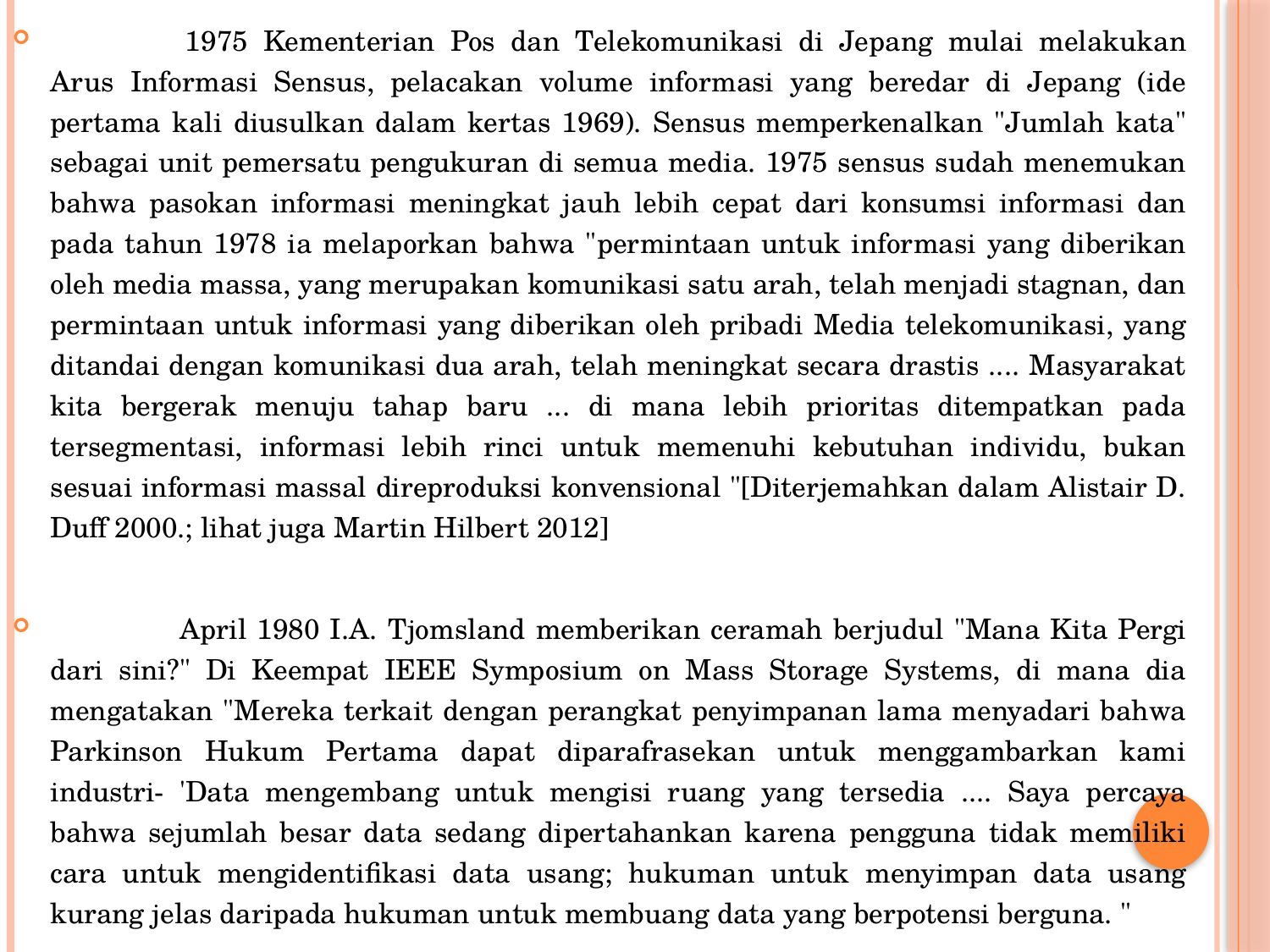

1975 Kementerian Pos dan Telekomunikasi di Jepang mulai melakukan Arus Informasi Sensus, pelacakan volume informasi yang beredar di Jepang (ide pertama kali diusulkan dalam kertas 1969). Sensus memperkenalkan "Jumlah kata" sebagai unit pemersatu pengukuran di semua media. 1975 sensus sudah menemukan bahwa pasokan informasi meningkat jauh lebih cepat dari konsumsi informasi dan pada tahun 1978 ia melaporkan bahwa "permintaan untuk informasi yang diberikan oleh media massa, yang merupakan komunikasi satu arah, telah menjadi stagnan, dan permintaan untuk informasi yang diberikan oleh pribadi Media telekomunikasi, yang ditandai dengan komunikasi dua arah, telah meningkat secara drastis .... Masyarakat kita bergerak menuju tahap baru ... di mana lebih prioritas ditempatkan pada tersegmentasi, informasi lebih rinci untuk memenuhi kebutuhan individu, bukan sesuai informasi massal direproduksi konvensional "[Diterjemahkan dalam Alistair D. Duff 2000.; lihat juga Martin Hilbert 2012]

 	April 1980 I.A. Tjomsland memberikan ceramah berjudul "Mana Kita Pergi dari sini?" Di Keempat IEEE Symposium on Mass Storage Systems, di mana dia mengatakan "Mereka terkait dengan perangkat penyimpanan lama menyadari bahwa Parkinson Hukum Pertama dapat diparafrasekan untuk menggambarkan kami industri- 'Data mengembang untuk mengisi ruang yang tersedia .... Saya percaya bahwa sejumlah besar data sedang dipertahankan karena pengguna tidak memiliki cara untuk mengidentifikasi data usang; hukuman untuk menyimpan data usang kurang jelas daripada hukuman untuk membuang data yang berpotensi berguna. "